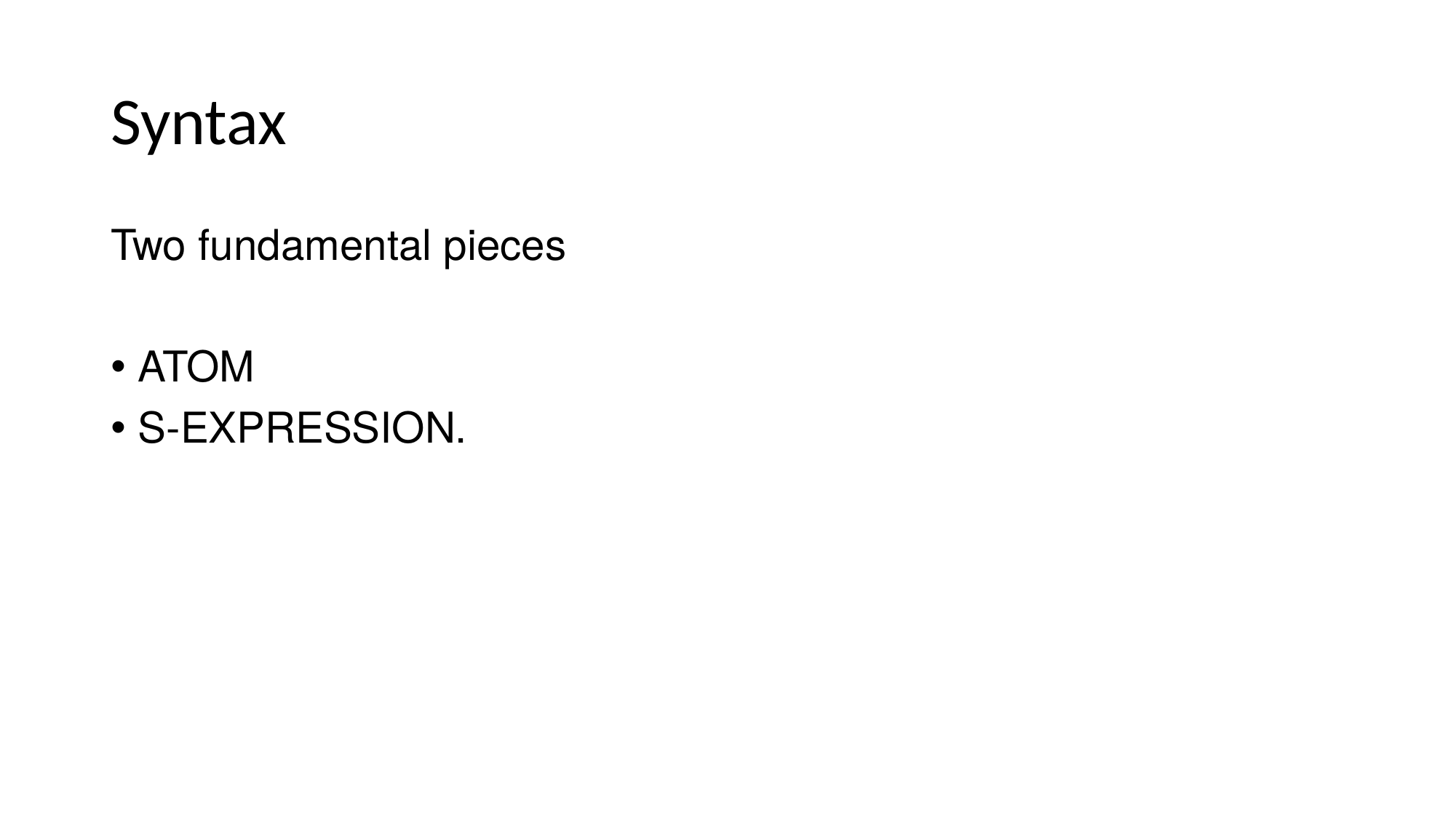

# Syntax
Two fundamental pieces

ATOM
S-EXPRESSION.